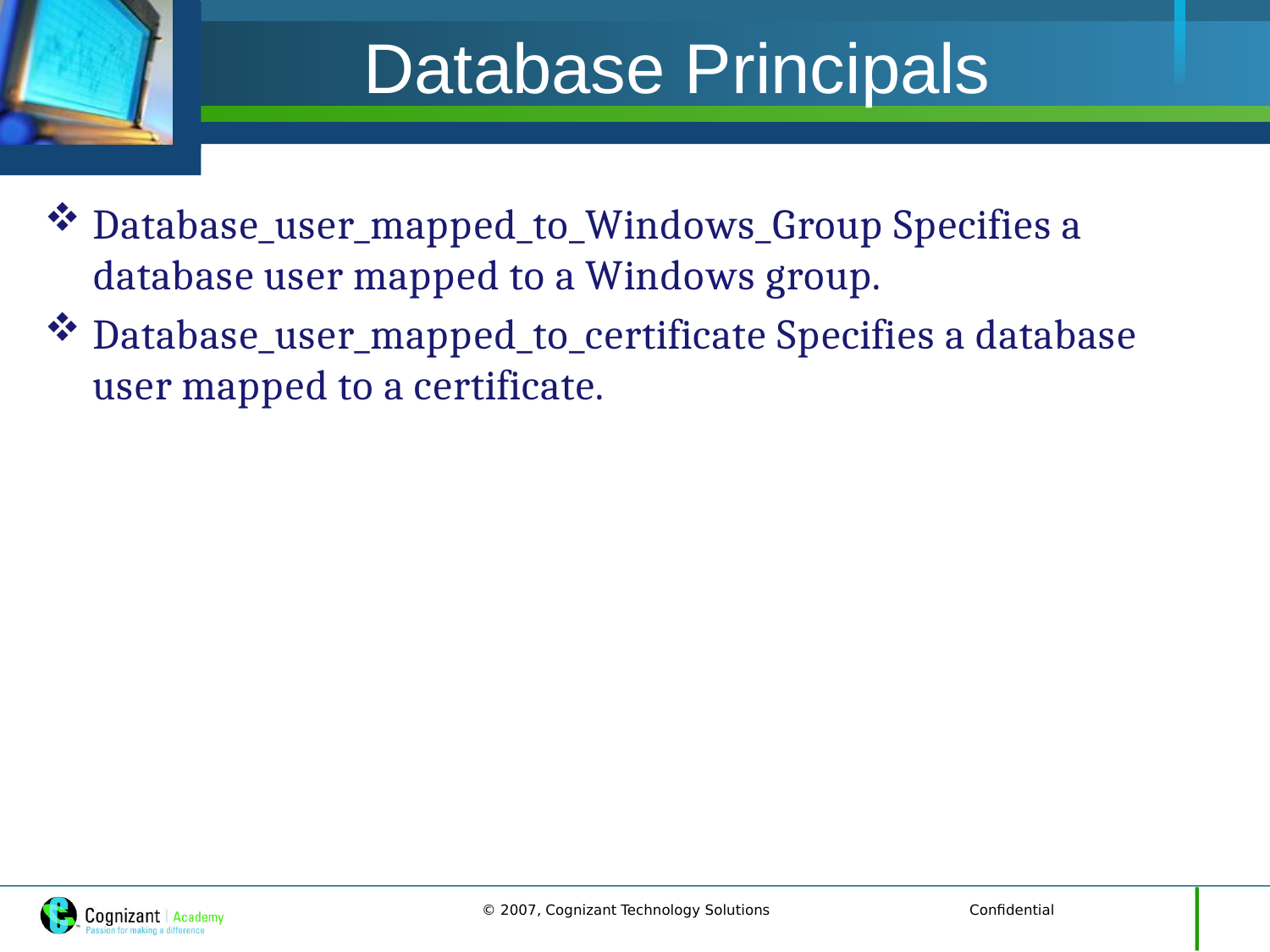

# Database Principals
Database_user_mapped_to_Windows_Group Specifies a database user mapped to a Windows group.
Database_user_mapped_to_certificate Specifies a database user mapped to a certificate.